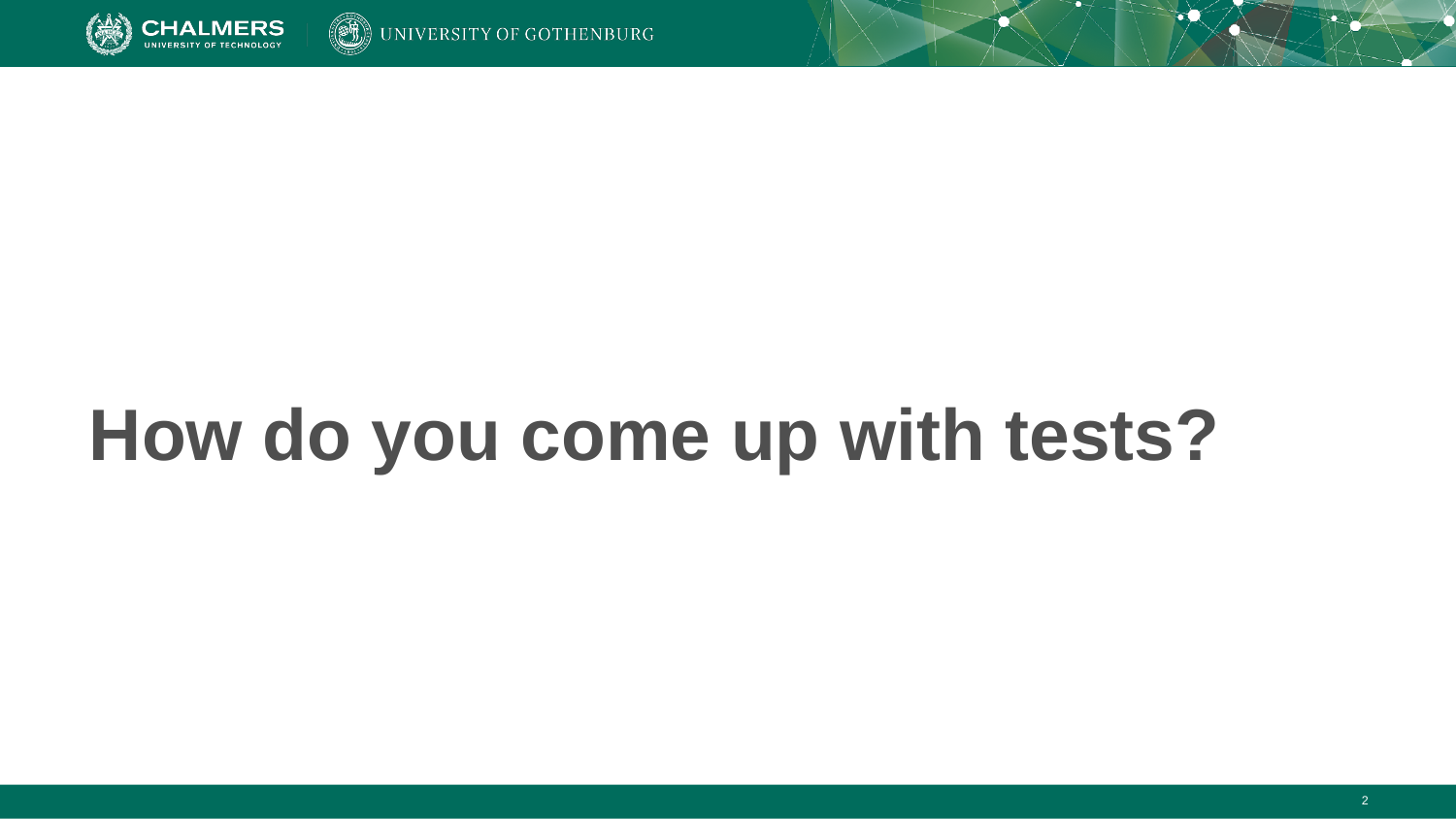

# How do you come up with tests?
2